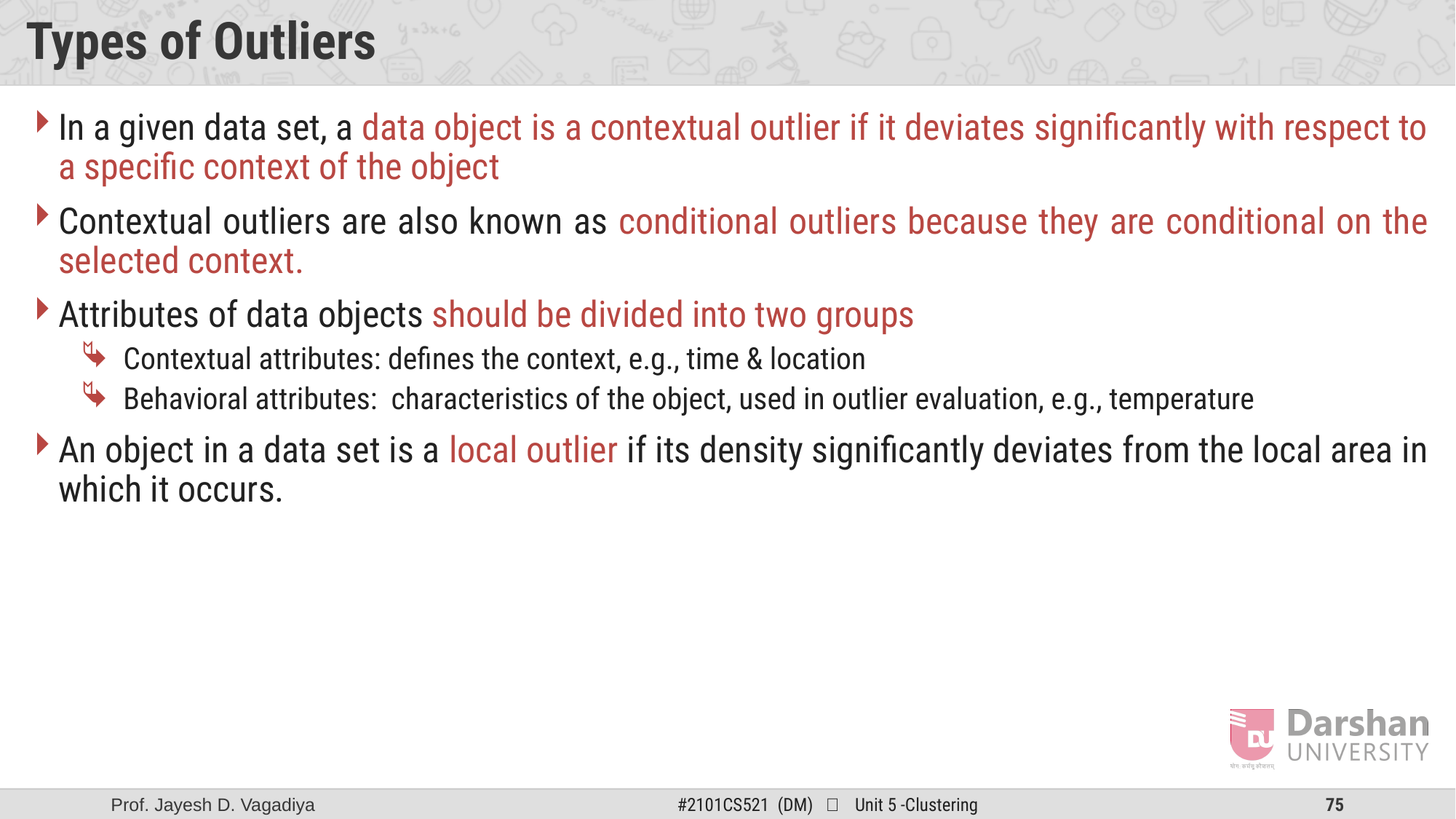

# Types of Outliers
In a given data set, a data object is a contextual outlier if it deviates significantly with respect to a specific context of the object
Contextual outliers are also known as conditional outliers because they are conditional on the selected context.
Attributes of data objects should be divided into two groups
Contextual attributes: defines the context, e.g., time & location
Behavioral attributes:  characteristics of the object, used in outlier evaluation, e.g., temperature
An object in a data set is a local outlier if its density significantly deviates from the local area in which it occurs.